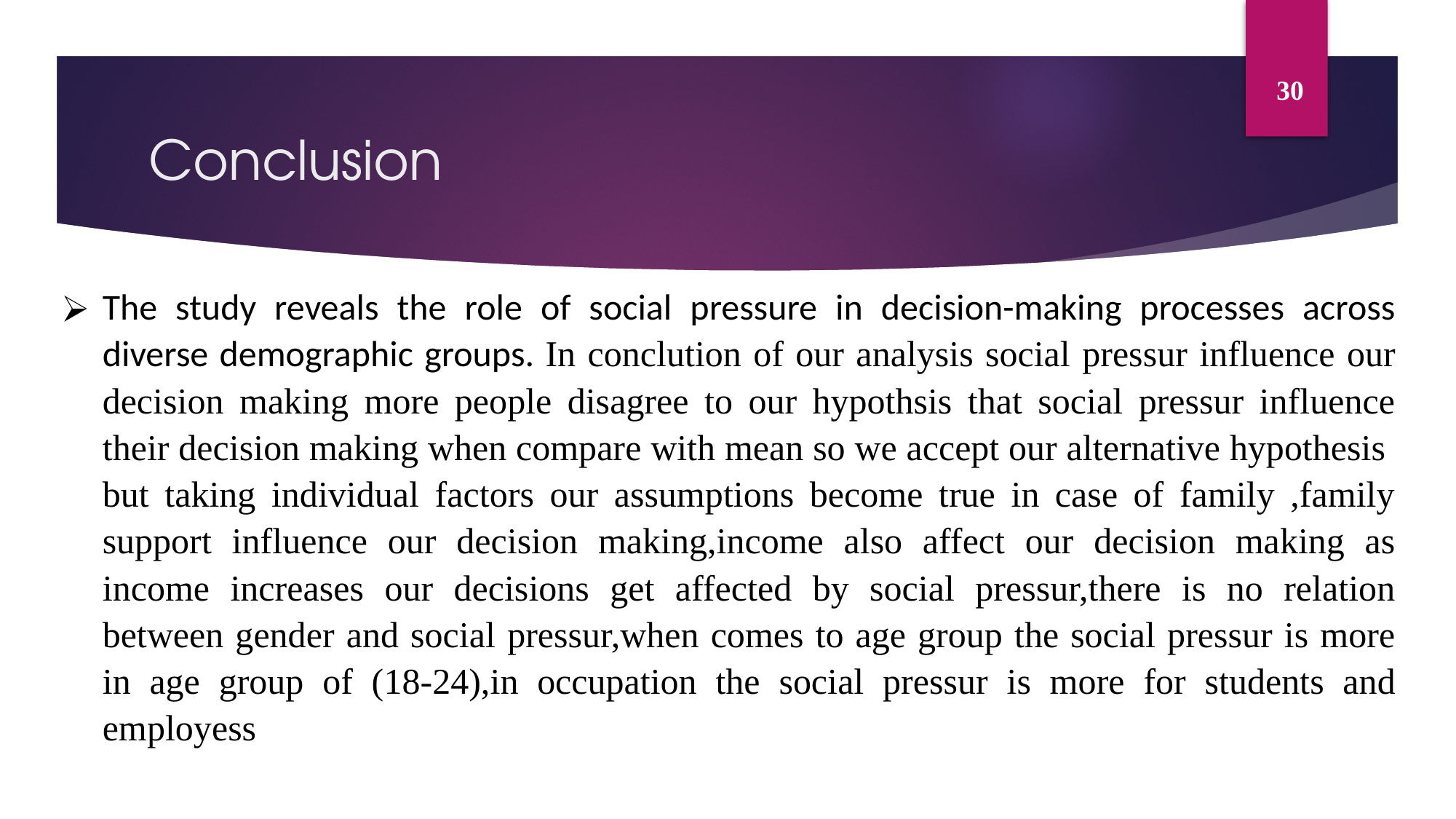

30

# Conclusion
The study reveals the role of social pressure in decision-making processes across diverse demographic groups. In conclution of our analysis social pressur influence our decision making more people disagree to our hypothsis that social pressur influence their decision making when compare with mean so we accept our alternative hypothesis  but taking individual factors our assumptions become true in case of family ,family support influence our decision making,income also affect our decision making as income increases our decisions get affected by social pressur,there is no relation between gender and social pressur,when comes to age group the social pressur is more in age group of (18-24),in occupation the social pressur is more for students and employess